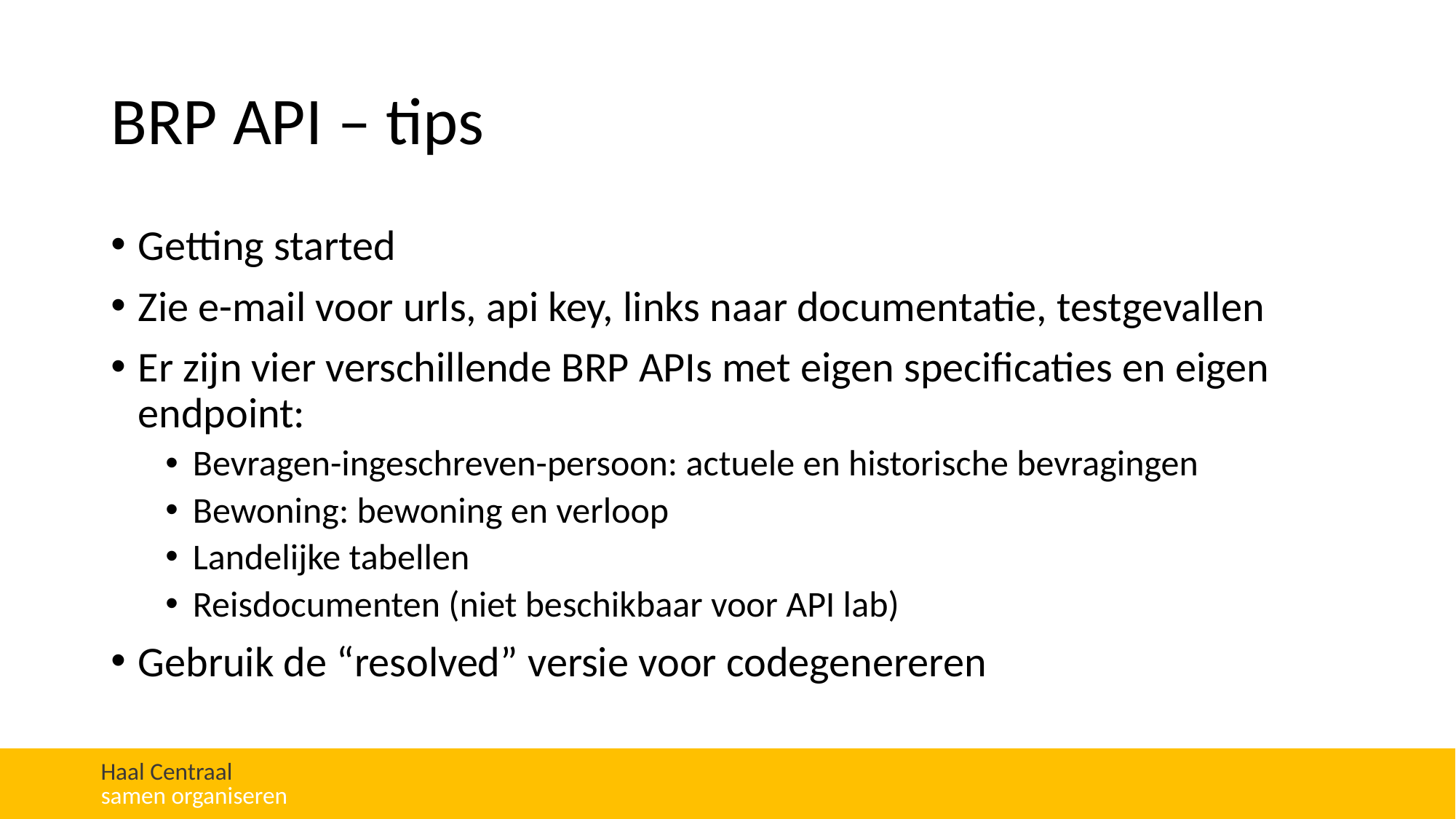

# BRP API – tips
Getting started
Zie e-mail voor urls, api key, links naar documentatie, testgevallen
Er zijn vier verschillende BRP APIs met eigen specificaties en eigen endpoint:
Bevragen-ingeschreven-persoon: actuele en historische bevragingen
Bewoning: bewoning en verloop
Landelijke tabellen
Reisdocumenten (niet beschikbaar voor API lab)
Gebruik de “resolved” versie voor codegenereren